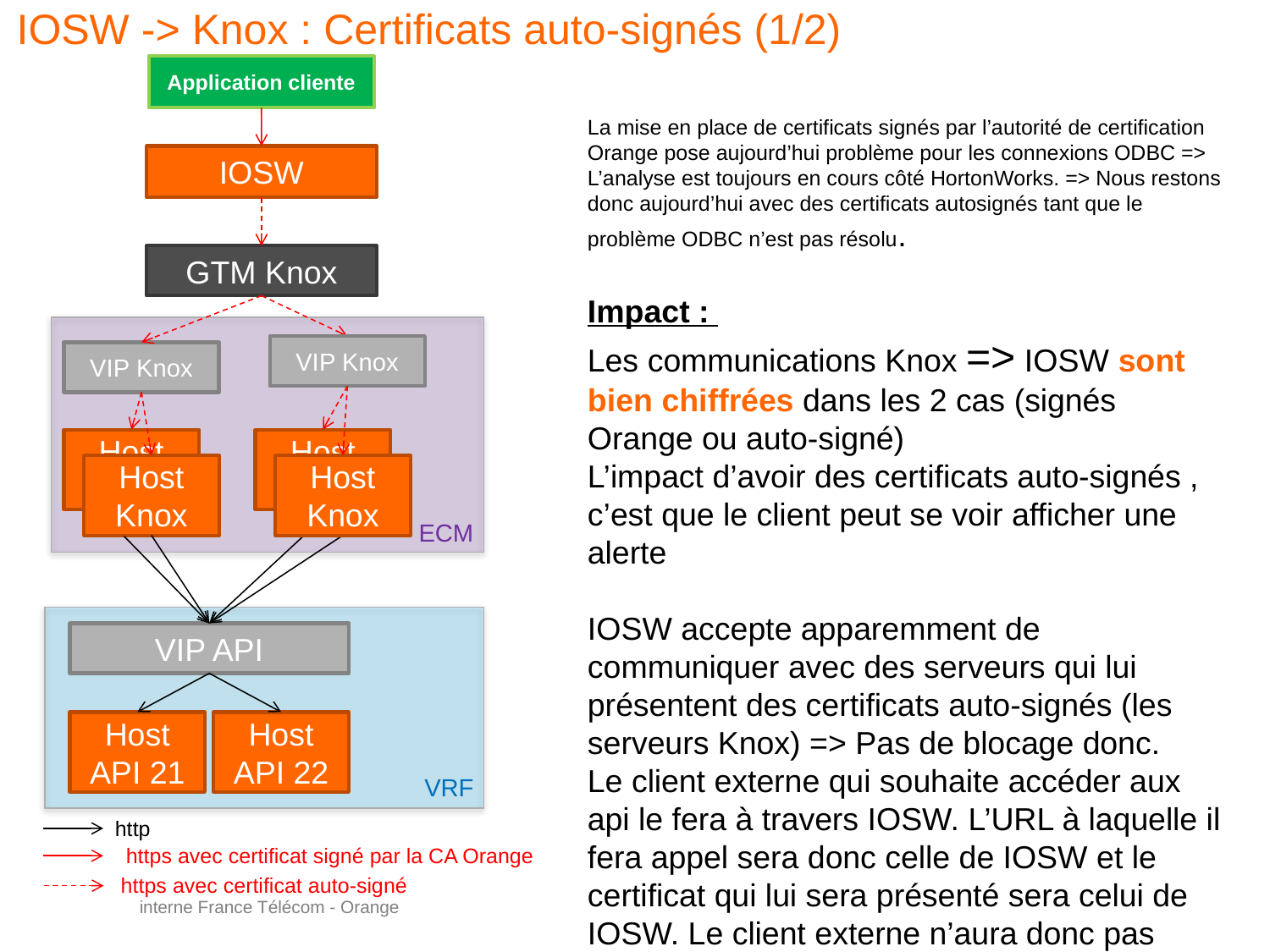

# IOSW -> Knox : Certificats auto-signés (1/2)
Application cliente
La mise en place de certificats signés par l’autorité de certification Orange pose aujourd’hui problème pour les connexions ODBC => L’analyse est toujours en cours côté HortonWorks. => Nous restons donc aujourd’hui avec des certificats autosignés tant que le problème ODBC n’est pas résolu.

Impact :
Les communications Knox => IOSW sont bien chiffrées dans les 2 cas (signés Orange ou auto-signé)
L’impact d’avoir des certificats auto-signés , c’est que le client peut se voir afficher une alerte

IOSW accepte apparemment de communiquer avec des serveurs qui lui présentent des certificats auto-signés (les serveurs Knox) => Pas de blocage donc.
Le client externe qui souhaite accéder aux api le fera à travers IOSW. L’URL à laquelle il fera appel sera donc celle de IOSW et le certificat qui lui sera présenté sera celui de IOSW. Le client externe n’aura donc pas d’alerte.

Conclusion : Nous pouvons très bien rester avec la configuration actuelle et les échanges sont bien chiffrés. Néanmoins, nous pourrons installer les certificats signés Orange une fois le solution trouvée chez HW.

IOSW
GTM Knox

VIP Knox
VIP Knox
Host
Knox
Host
Knox
Host
Knox
Host
Knox
ECM

VIP API
Host
API 21
Host
API 22
VRF
http
https avec certificat signé par la CA Orange
https avec certificat auto-signé